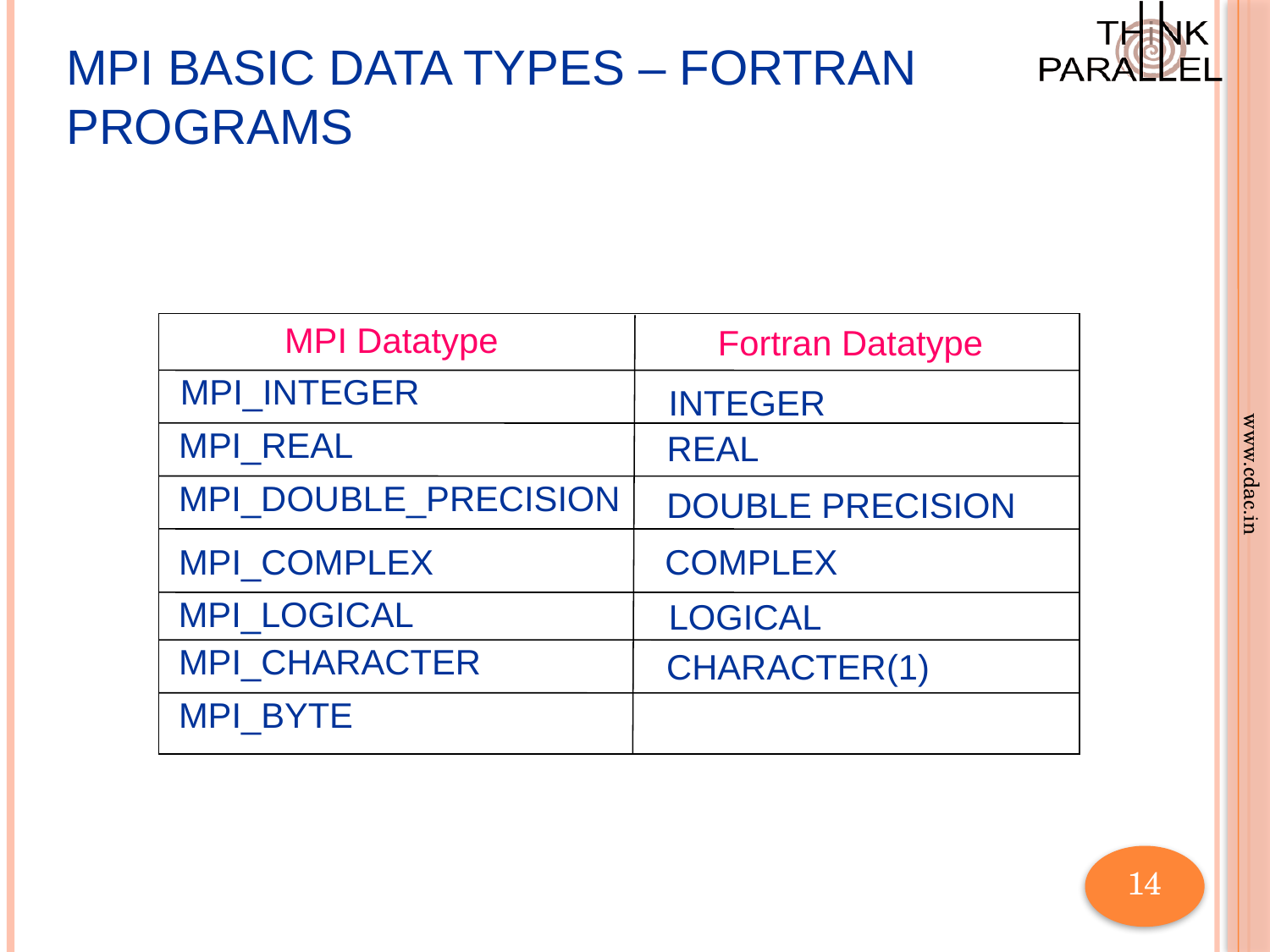

MPI Basic Data types – Fortran programs

MPI Datatype
Fortran Datatype

MPI_INTEGER

INTEGER

MPI_REAL

REAL

MPI_DOUBLE_PRECISION
DOUBLE PRECISION

MPI_COMPLEX
COMPLEX

MPI_LOGICAL
LOGICAL

MPI_CHARACTER

CHARACTER(1)

MPI_BYTE

14